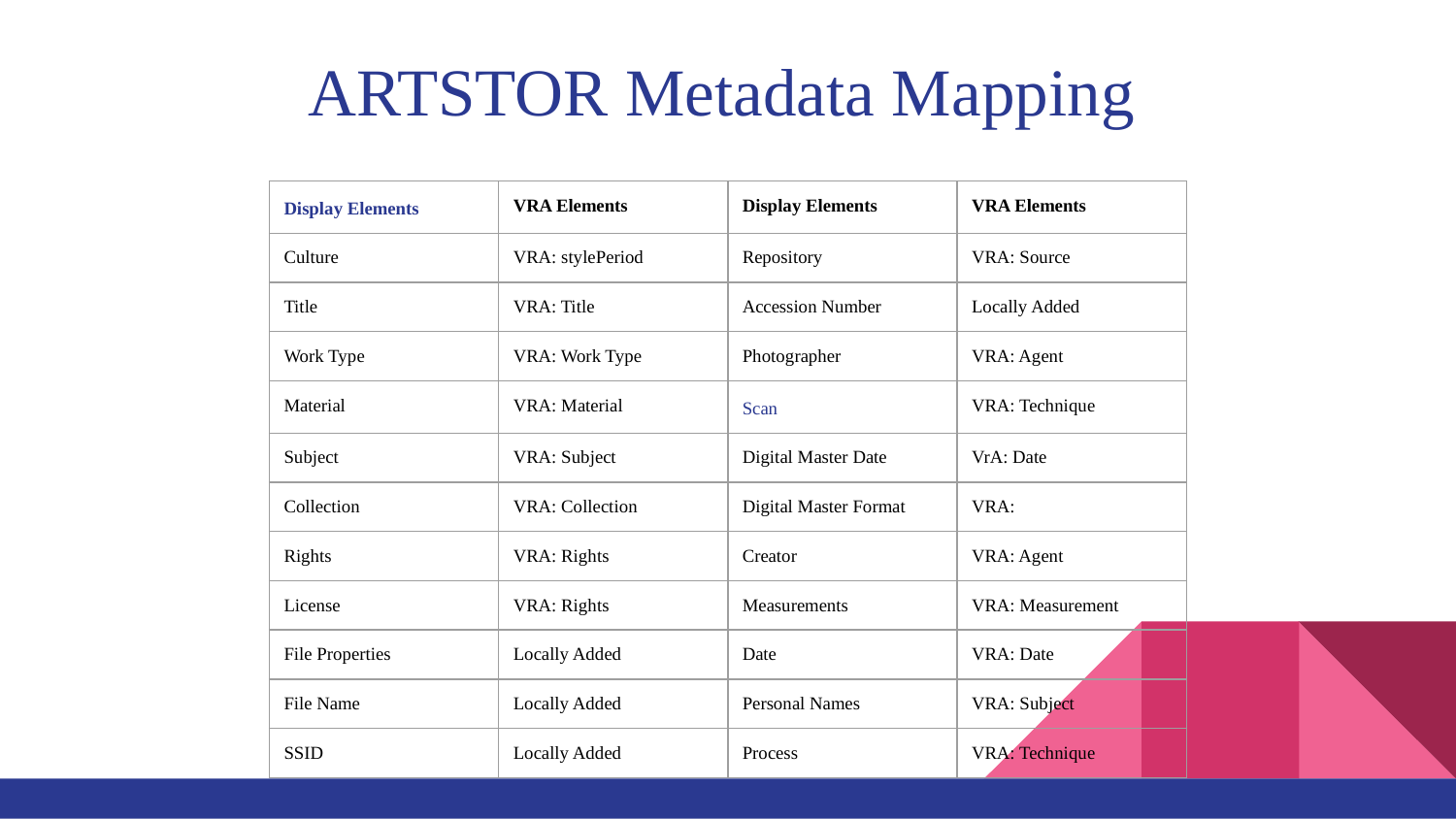

# ARTSTOR Metadata Mapping
| Display Elements | VRA Elements | Display Elements | VRA Elements |
| --- | --- | --- | --- |
| Culture | VRA: stylePeriod | Repository | VRA: Source |
| Title | VRA: Title | Accession Number | Locally Added |
| Work Type | VRA: Work Type | Photographer | VRA: Agent |
| Material | VRA: Material | Scan | VRA: Technique |
| Subject | VRA: Subject | Digital Master Date | VrA: Date |
| Collection | VRA: Collection | Digital Master Format | VRA: |
| Rights | VRA: Rights | Creator | VRA: Agent |
| License | VRA: Rights | Measurements | VRA: Measurement |
| File Properties | Locally Added | Date | VRA: Date |
| File Name | Locally Added | Personal Names | VRA: Subject |
| SSID | Locally Added | Process | VRA: Technique |